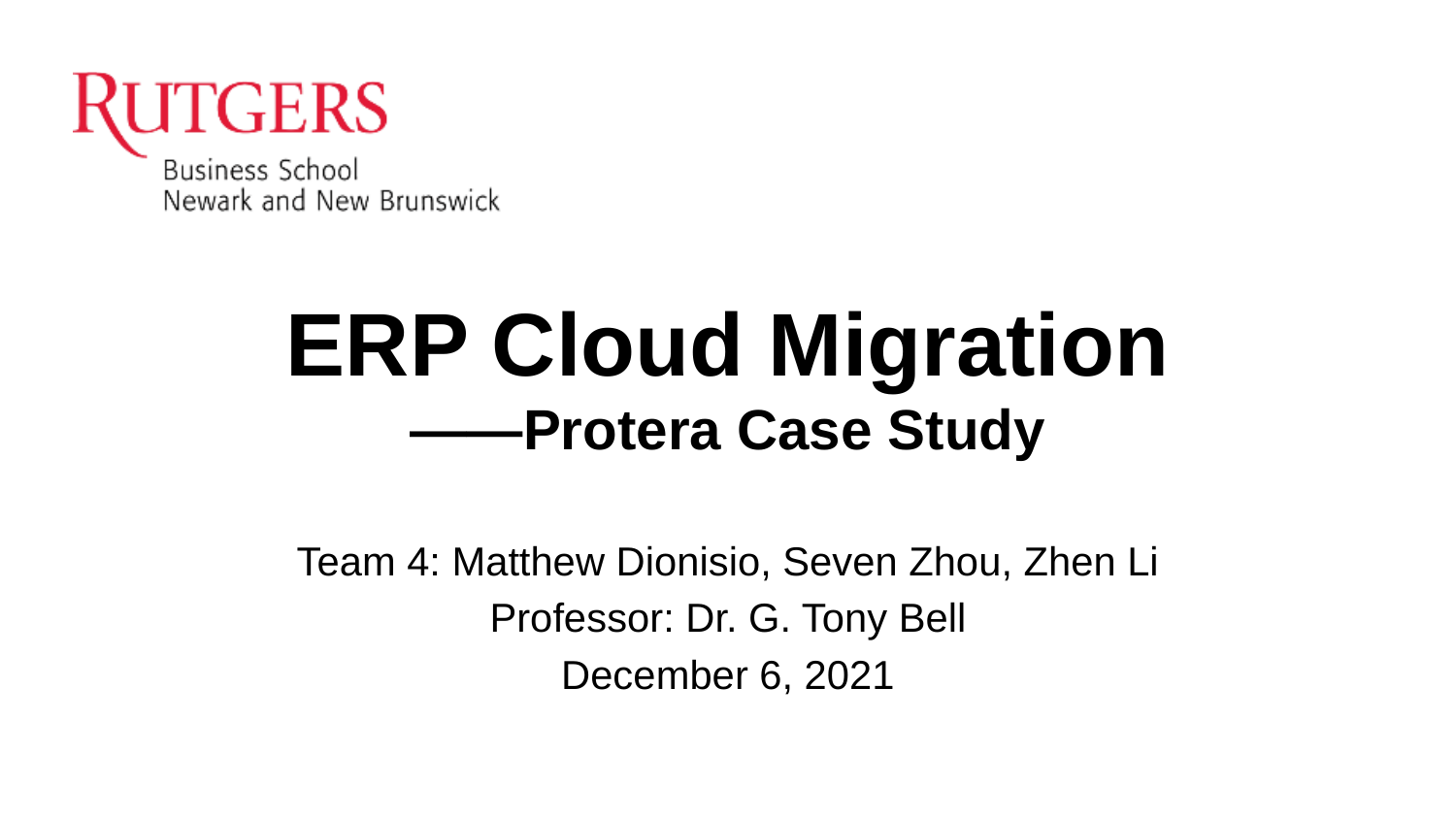

# ERP Cloud Migration ——Protera Case Study

Team 4: Matthew Dionisio, Seven Zhou, Zhen Li
Professor: Dr. G. Tony Bell
December 6, 2021